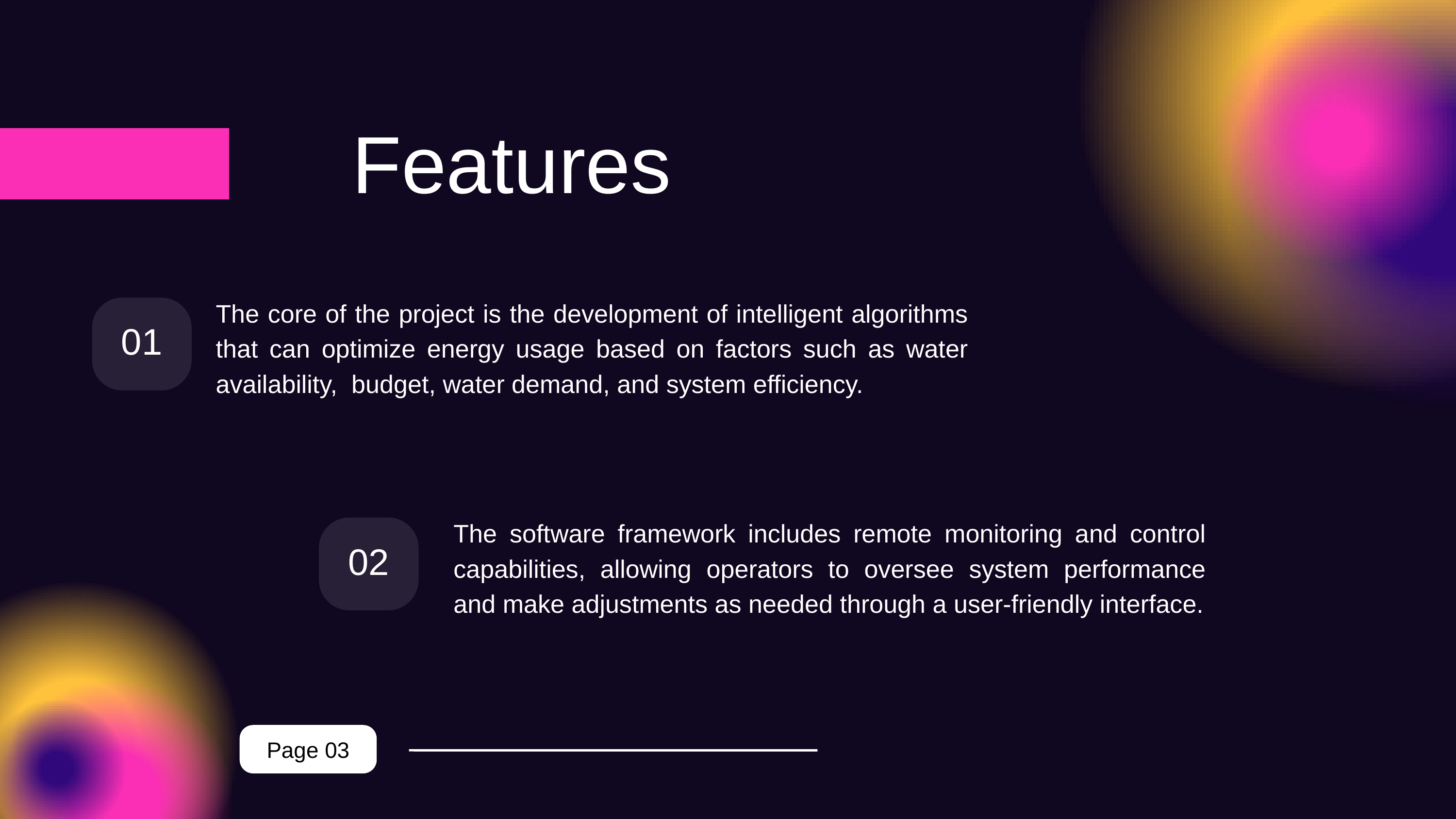

Features
The core of the project is the development of intelligent algorithms that can optimize energy usage based on factors such as water availability,  budget, water demand, and system efficiency.

01
The software framework includes remote monitoring and control capabilities, allowing operators to oversee system performance and make adjustments as needed through a user-friendly interface.

02

Page 03